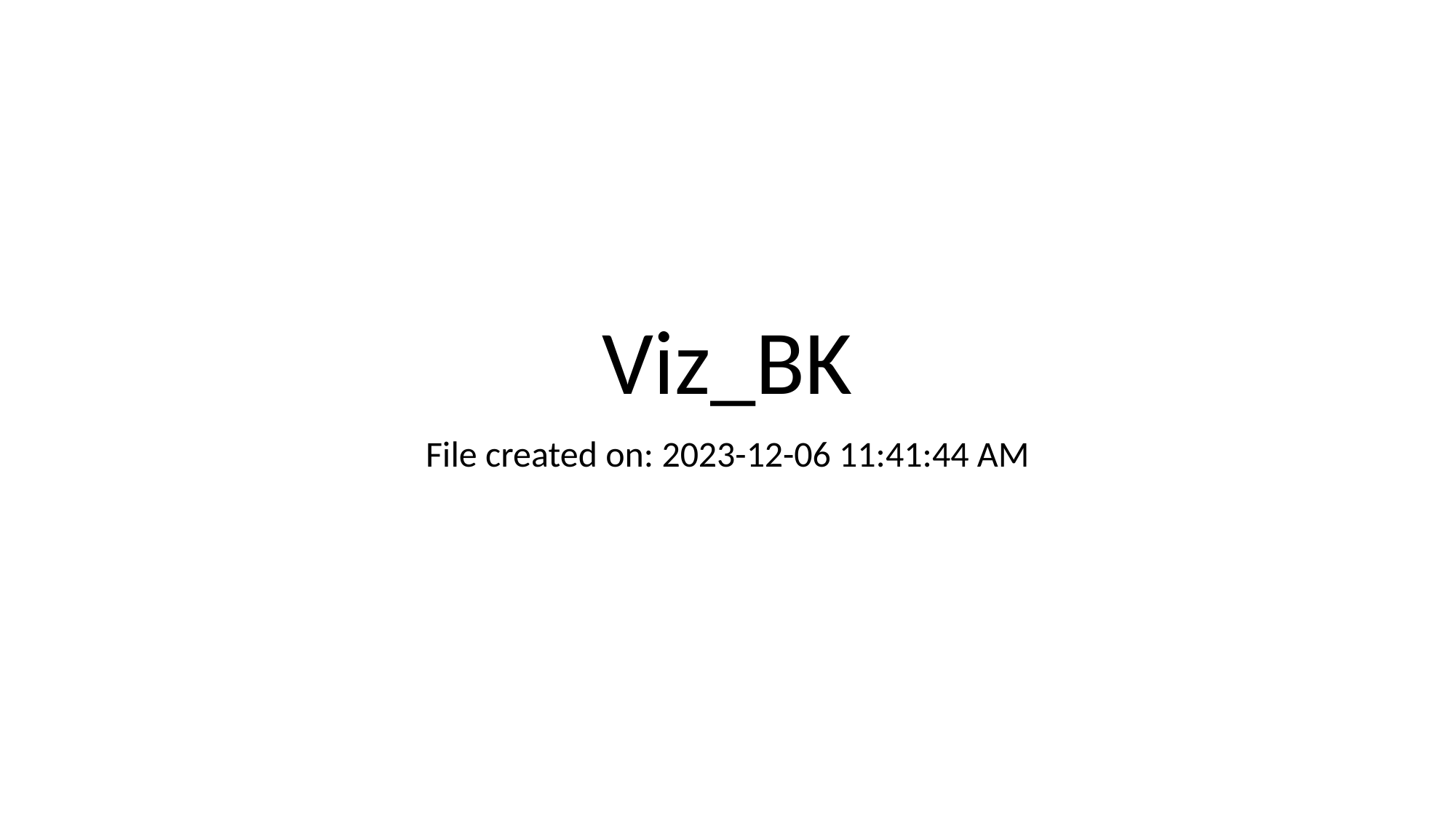

# Viz_BK
File created on: 2023-12-06 11:41:44 AM